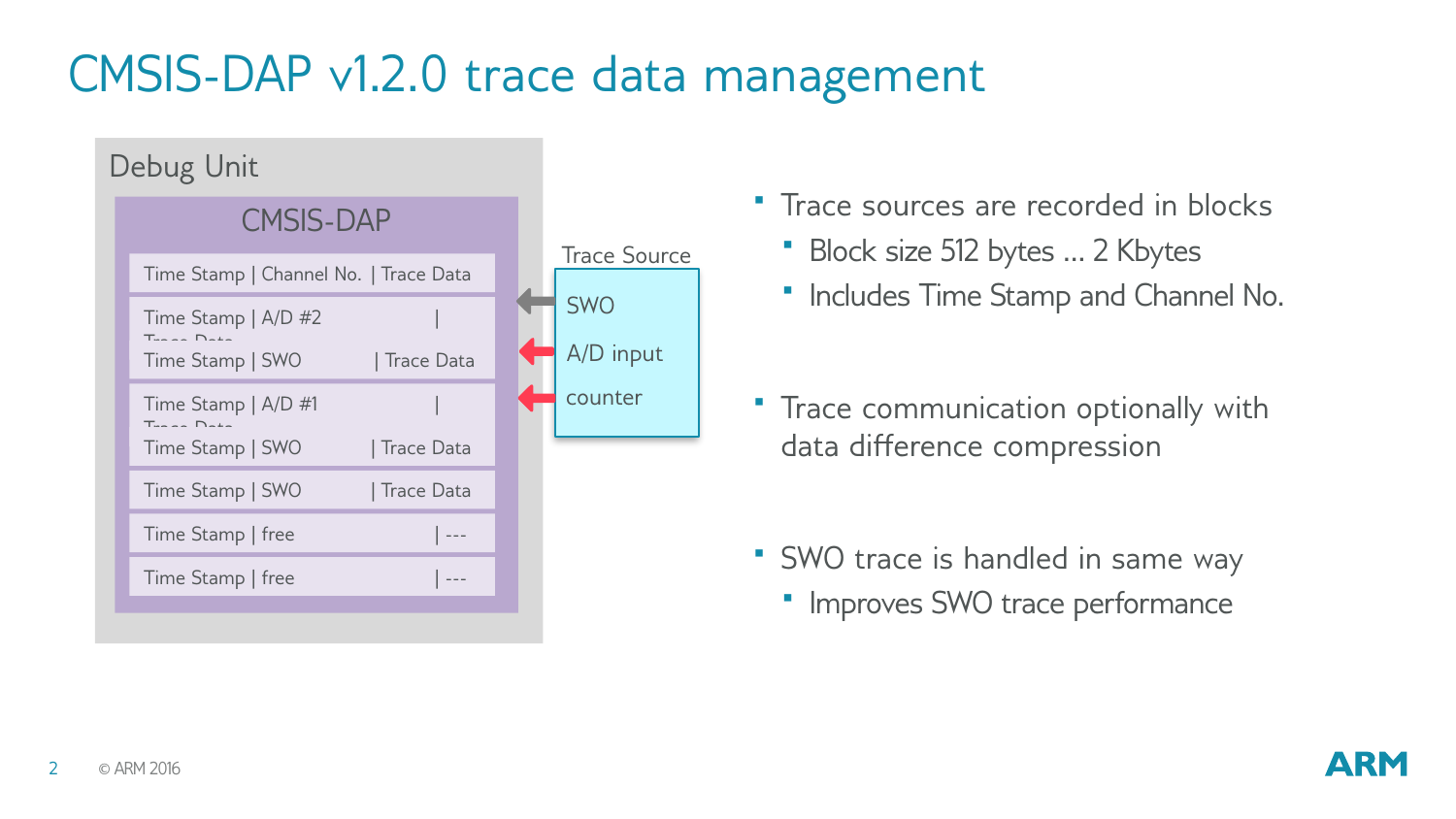

# CMSIS-DAP v1.2.0 trace data management

Debug Unit
Trace sources are recorded in blocks
Block size 512 bytes … 2 Kbytes
Includes Time Stamp and Channel No.

Trace communication optionally with
data difference compression

SWO trace is handled in same way
Improves SWO trace performance

CMSIS-DAP

Trace Source
Time Stamp | Channel No. 	| Trace Data

SWO

Time Stamp | A/D #2         	| Trace Data
A/D input

Time Stamp | SWO            | Trace Data
counter

Time Stamp | A/D #1         	| Trace Data
Time Stamp | SWO 	| Trace Data
Time Stamp | SWO           	| Trace Data
Time Stamp | free             	| ---
Time Stamp | free             	| ---